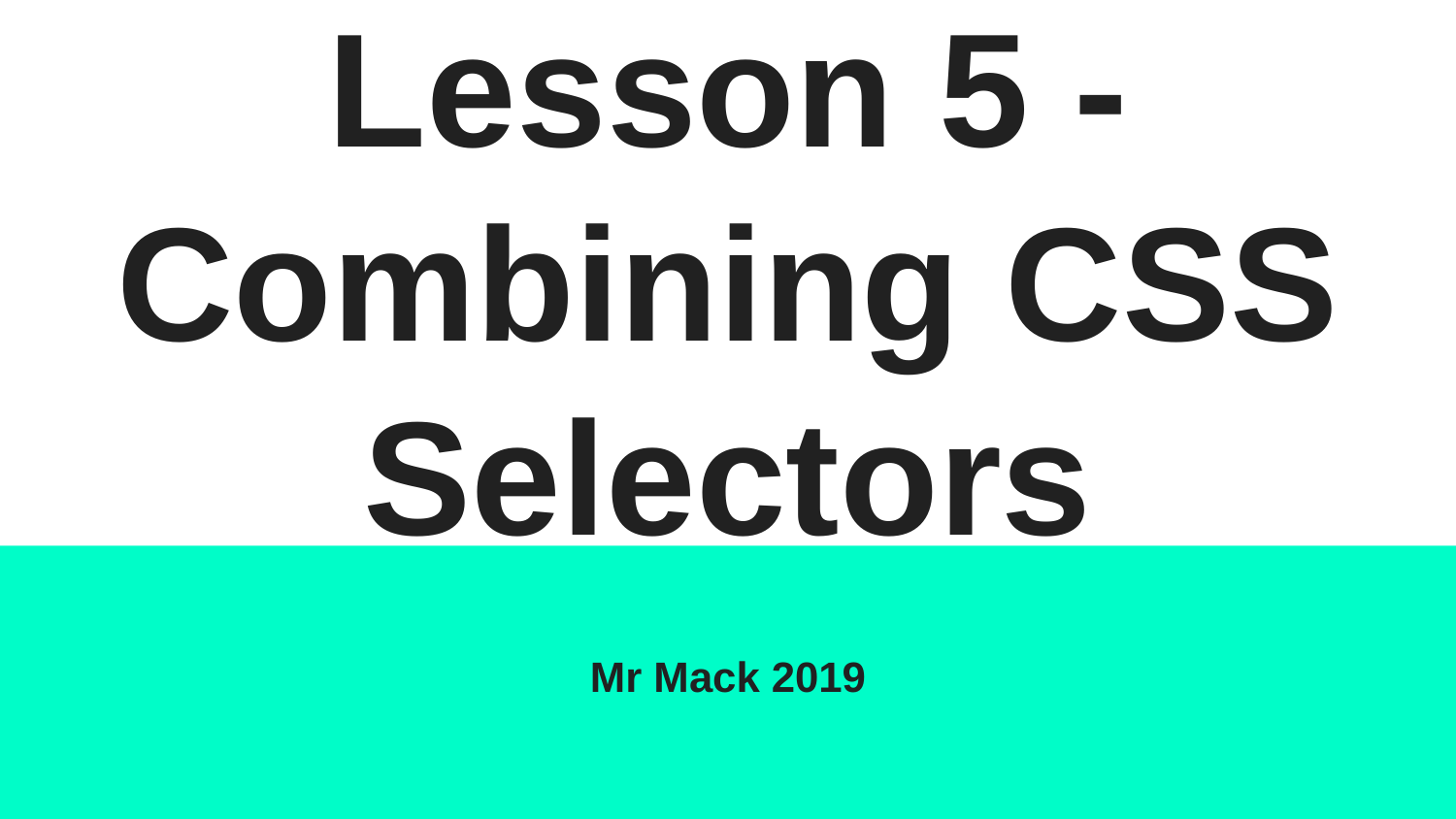

# Lesson 5 - Combining CSS Selectors
Mr Mack 2019